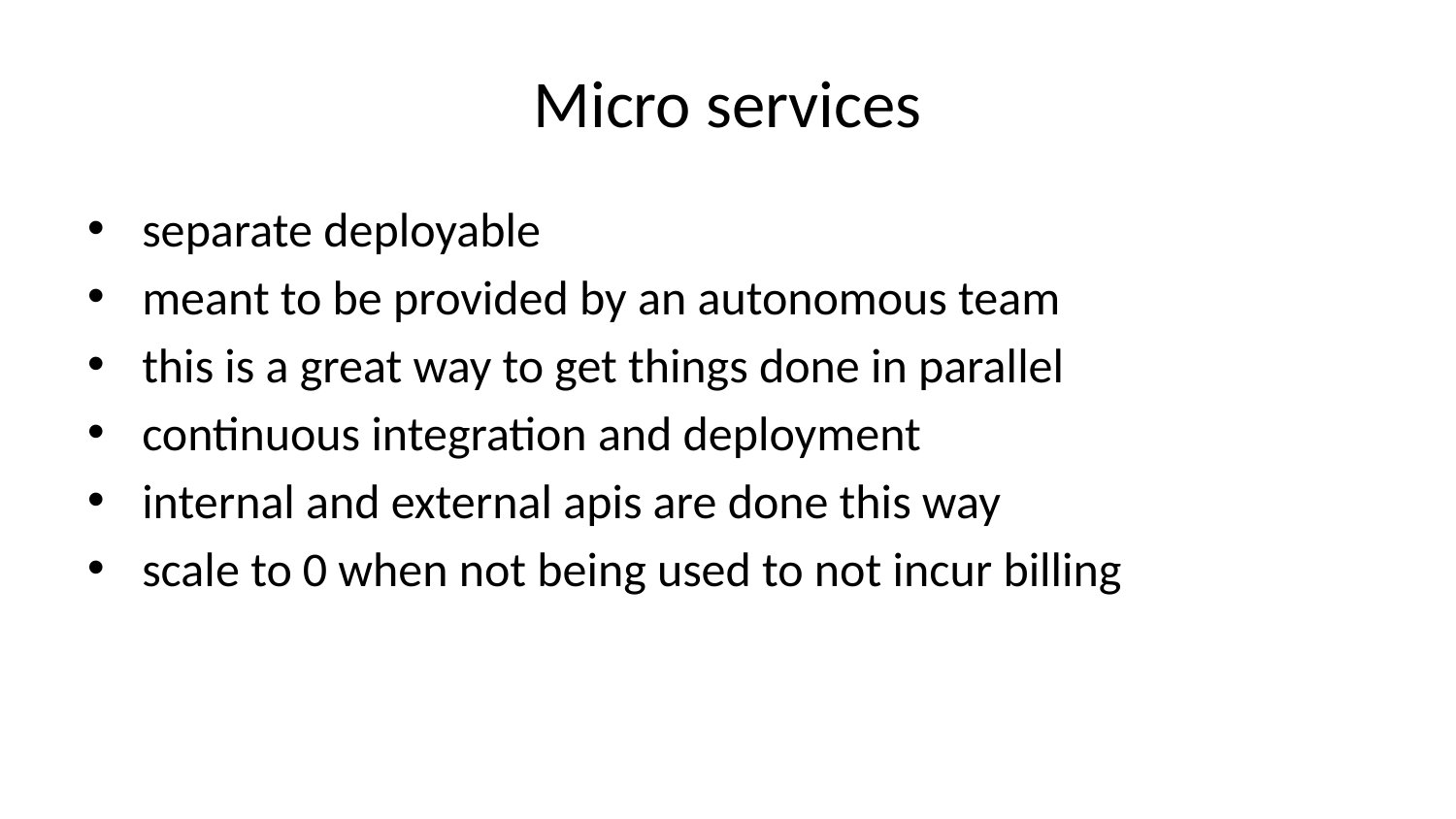

# Micro services
separate deployable
meant to be provided by an autonomous team
this is a great way to get things done in parallel
continuous integration and deployment
internal and external apis are done this way
scale to 0 when not being used to not incur billing